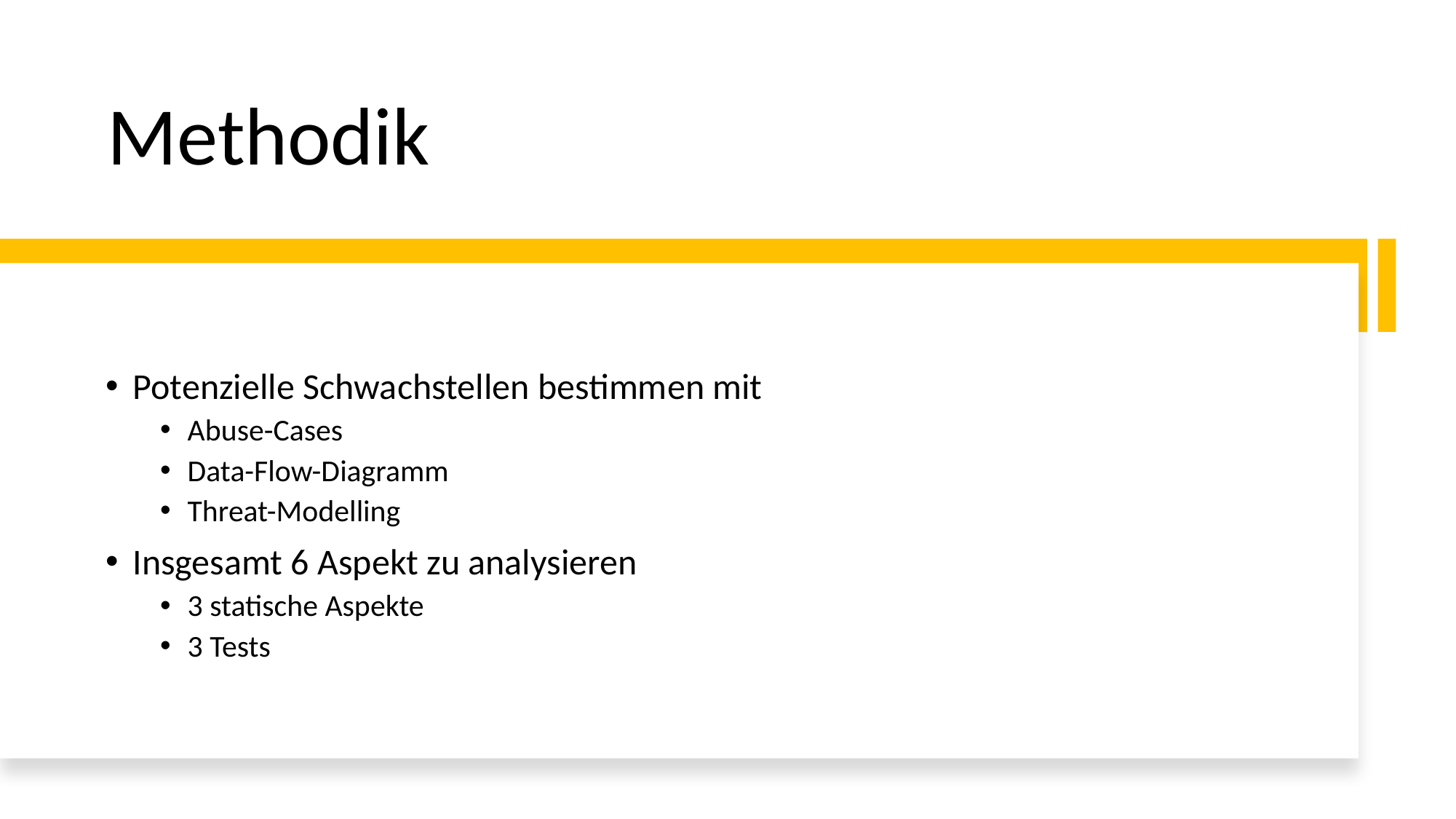

# Methodik

Potenzielle Schwachstellen bestimmen mit
Abuse-Cases
Data-Flow-Diagramm
Threat-Modelling
Insgesamt 6 Aspekt zu analysieren
3 statische Aspekte
3 Tests